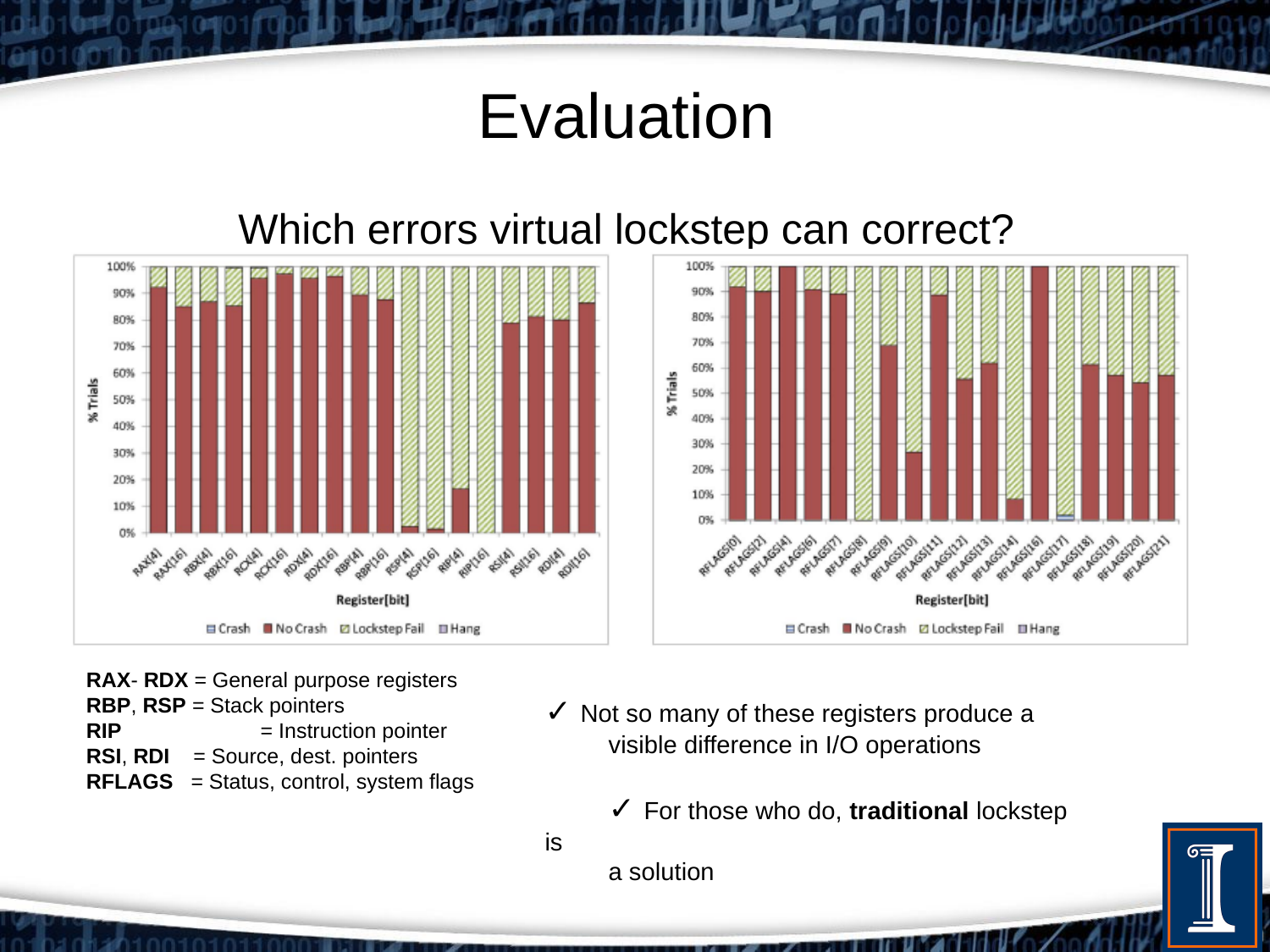

# Evaluation
Which errors virtual lockstep can correct?

RAX- RDX = General purpose registers
RBP, RSP = Stack pointers
RIP 	        = Instruction pointer
RSI, RDI    = Source, dest. pointers
RFLAGS   = Status, control, system flags
✓ Not so many of these registers produce a
visible difference in I/O operations

✓ For those who do, traditional lockstep is
a solution